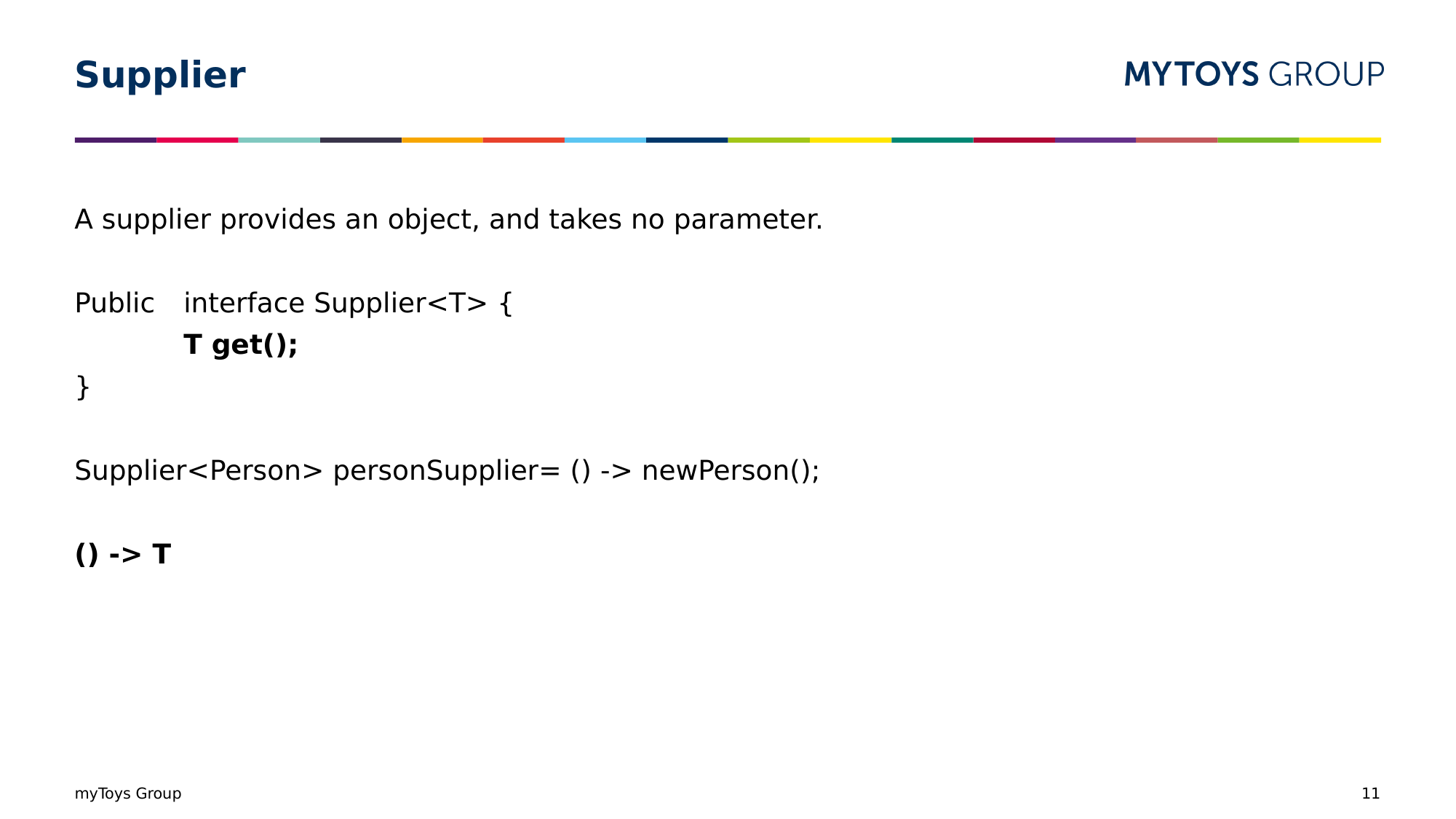

# Supplier
A supplier provides an object, and takes no parameter.

Public	interface Supplier<T> {
	T get();
}

Supplier<Person> personSupplier= () -> newPerson();

() -> T

myToys Group
11